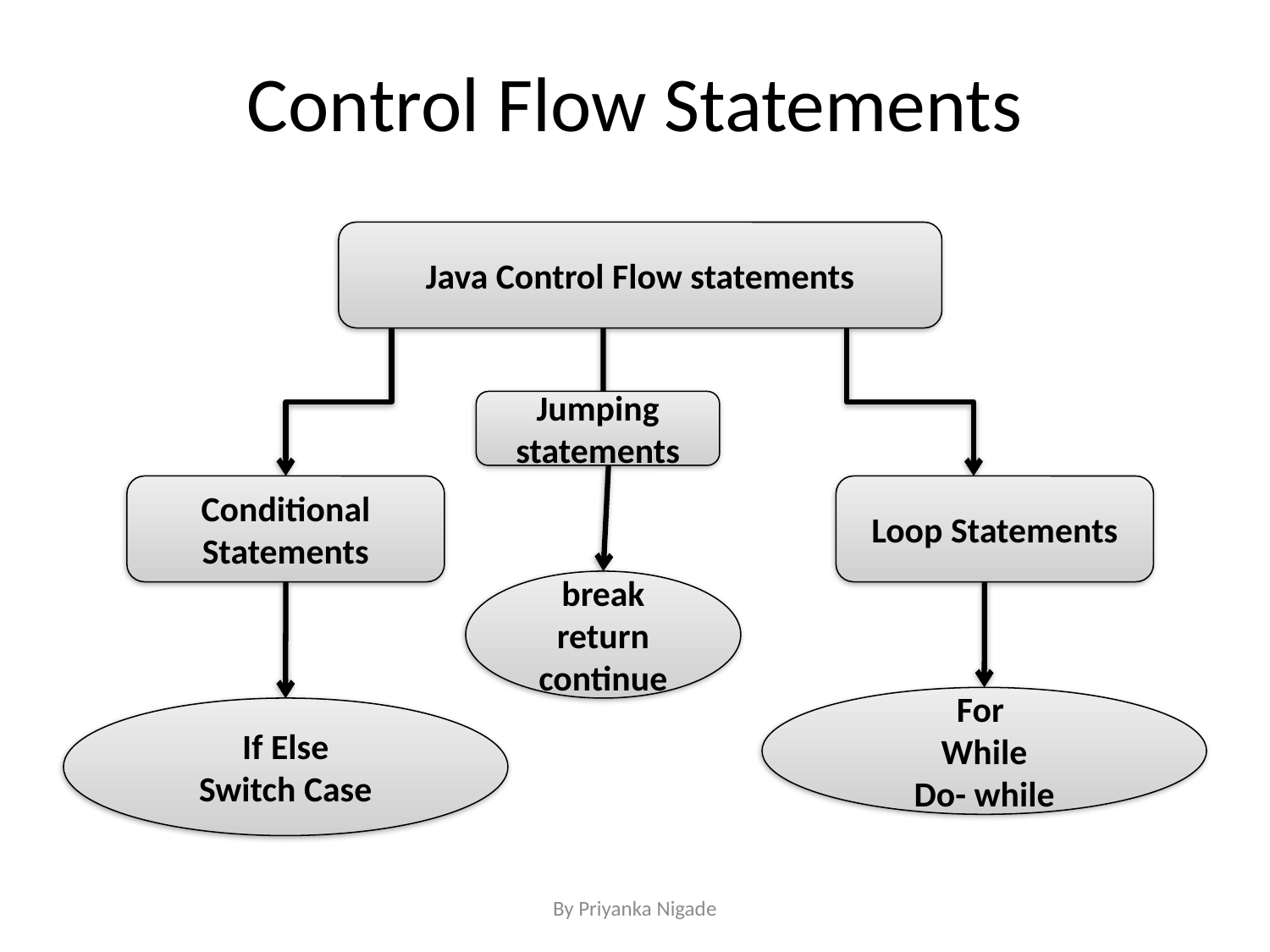

# Control Flow Statements

Java Control Flow statements
Jumping statements
Conditional Statements
Loop Statements
break
return continue
For
While
Do- while
If Else
Switch Case
By Priyanka Nigade